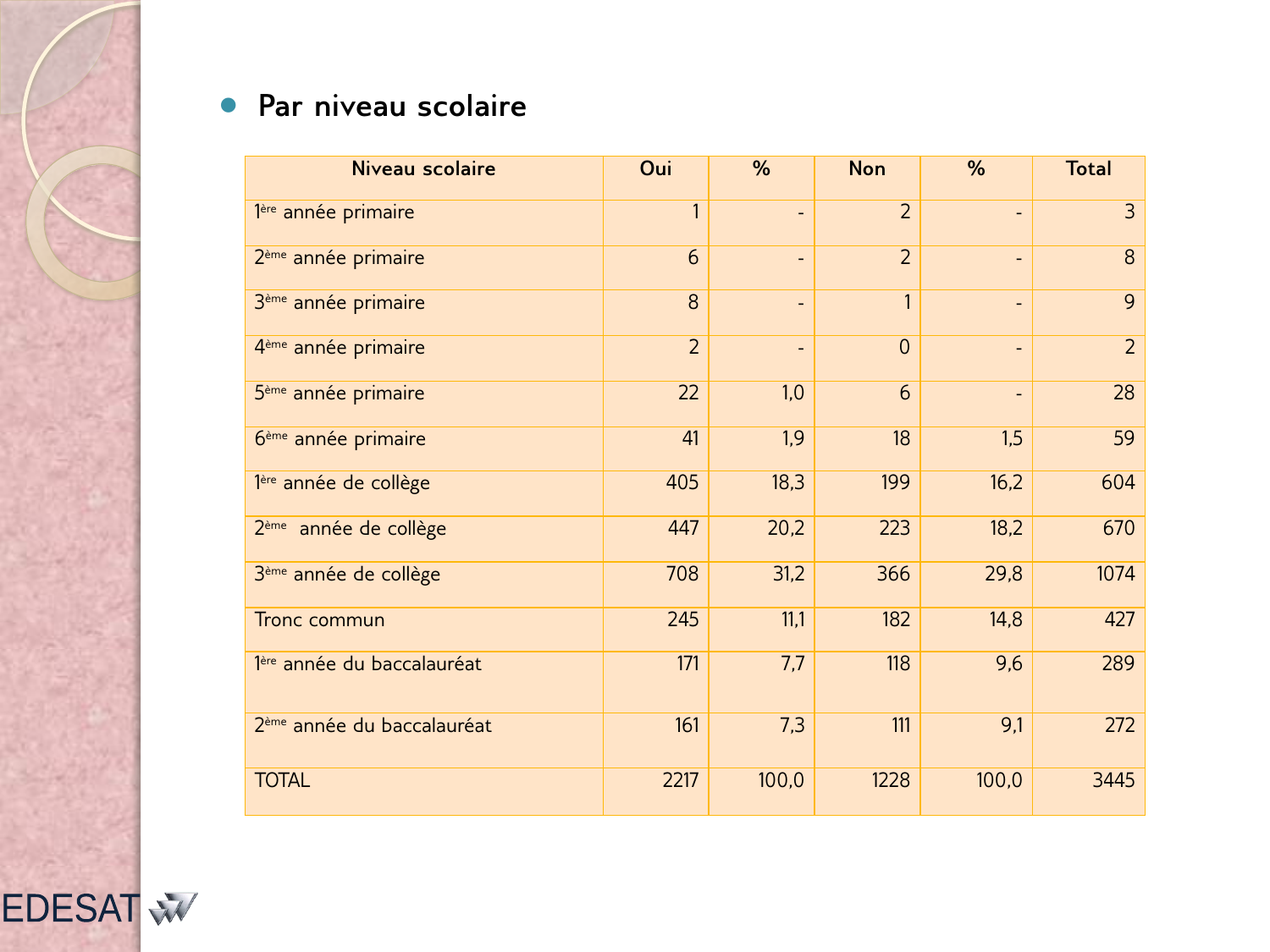

Par niveau scolaire
| Niveau scolaire | Oui | % | Non | % | Total |
| --- | --- | --- | --- | --- | --- |
| 1ère année primaire | 1 | - | 2 | - | 3 |
| 2ème année primaire | 6 | - | 2 | - | 8 |
| 3ème année primaire | 8 | - | 1 | - | 9 |
| 4ème année primaire | 2 | - | 0 | - | 2 |
| 5ème année primaire | 22 | 1,0 | 6 | - | 28 |
| 6ème année primaire | 41 | 1,9 | 18 | 1,5 | 59 |
| 1ère année de collège | 405 | 18,3 | 199 | 16,2 | 604 |
| 2ème année de collège | 447 | 20,2 | 223 | 18,2 | 670 |
| 3ème année de collège | 708 | 31,2 | 366 | 29,8 | 1074 |
| Tronc commun | 245 | 11,1 | 182 | 14,8 | 427 |
| 1ère année du baccalauréat | 171 | 7,7 | 118 | 9,6 | 289 |
| 2ème année du baccalauréat | 161 | 7,3 | 111 | 9,1 | 272 |
| TOTAL | 2217 | 100,0 | 1228 | 100,0 | 3445 |